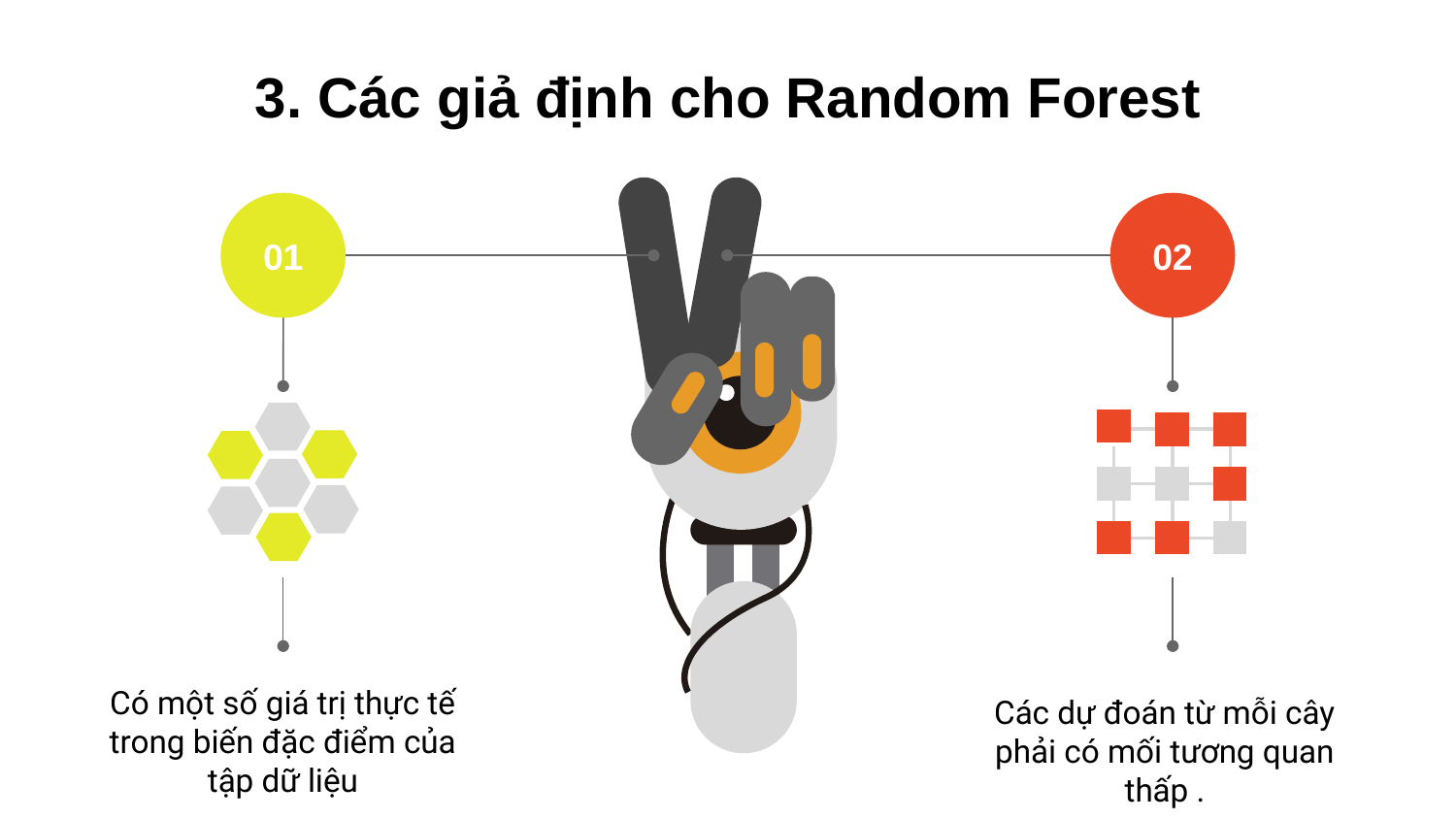

# 3. Các giả định cho Random Forest

01
Có một số giá trị thực tế trong biến đặc điểm của tập dữ liệu
02
Các dự đoán từ mỗi cây phải có mối tương quan thấp .